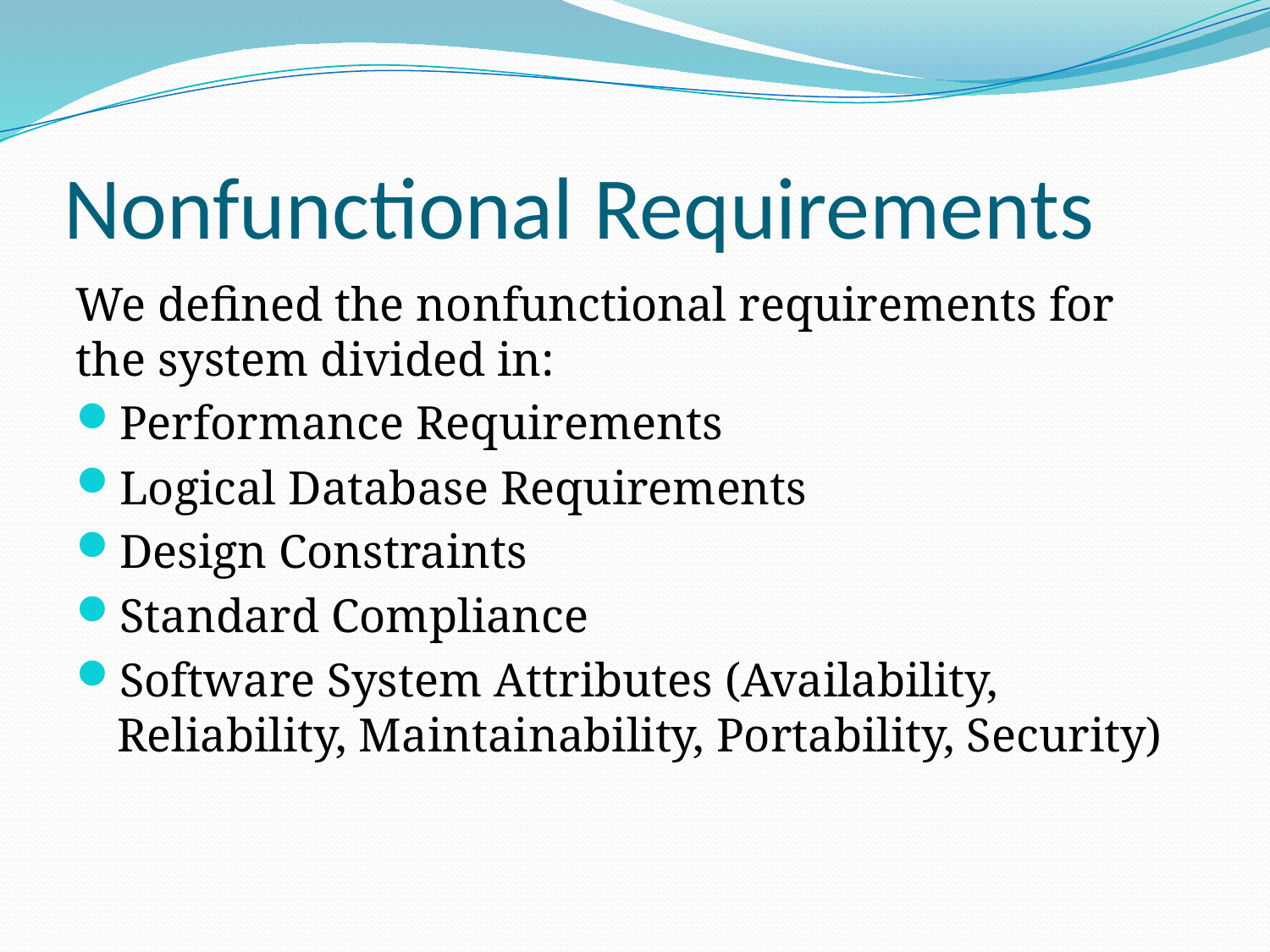

# Nonfunctional Requirements
We defined the nonfunctional requirements for the system divided in:
Performance Requirements
Logical Database Requirements
Design Constraints
Standard Compliance
Software System Attributes (Availability, Reliability, Maintainability, Portability, Security)